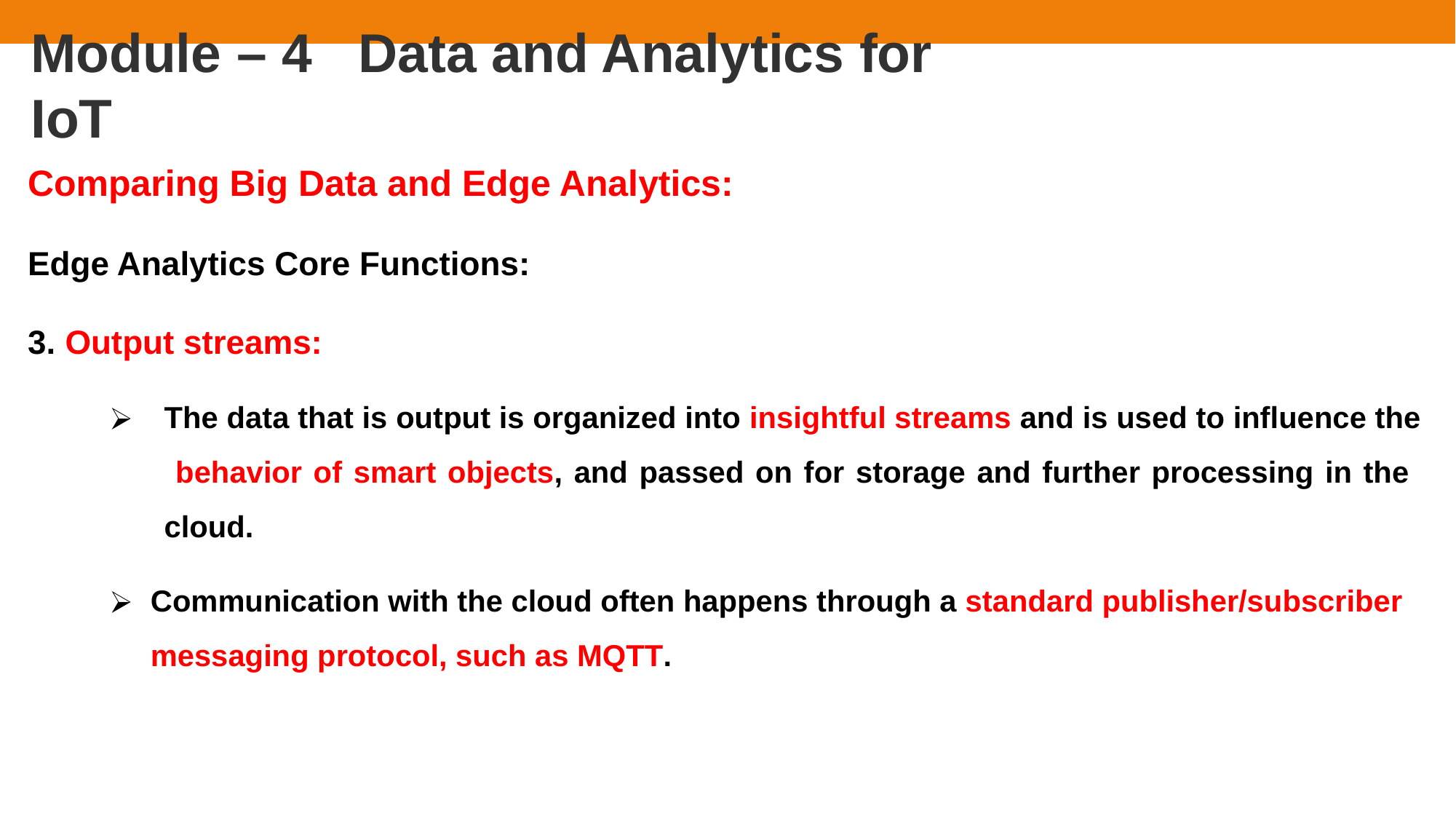

# Module – 4	Data and Analytics for IoT
Comparing Big Data and Edge Analytics:
Edge Analytics Core Functions:
Output streams:
The data that is output is organized into insightful streams and is used to influence the  behavior of smart objects, and passed on for storage and further processing in the  cloud.

Communication with the cloud often happens through a standard publisher/subscriber
messaging protocol, such as MQTT.